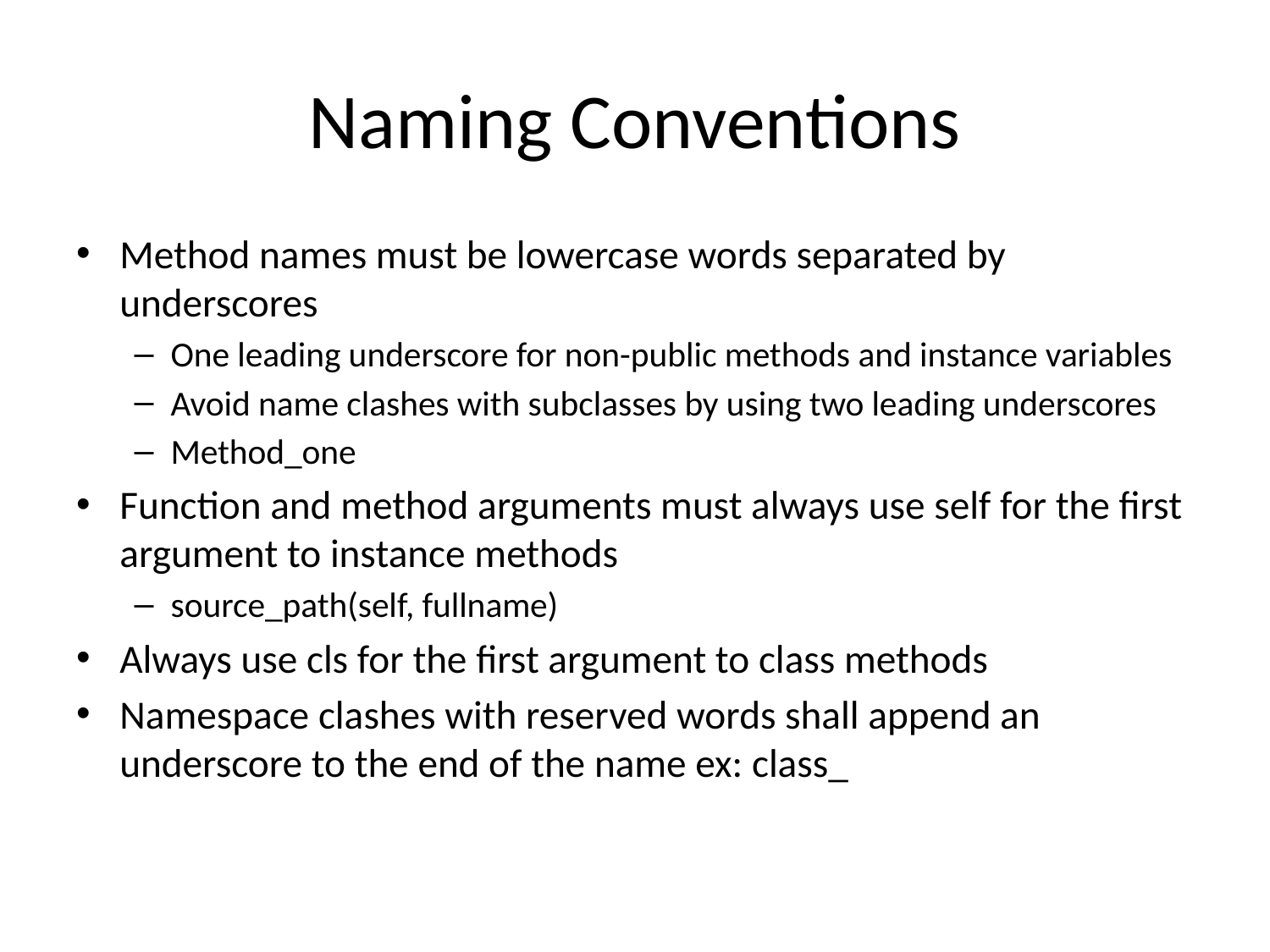

# Naming Conventions
Method names must be lowercase words separated by underscores
One leading underscore for non-public methods and instance variables
Avoid name clashes with subclasses by using two leading underscores
Method_one
Function and method arguments must always use self for the first argument to instance methods
source_path(self, fullname)
Always use cls for the first argument to class methods
Namespace clashes with reserved words shall append an underscore to the end of the name ex: class_